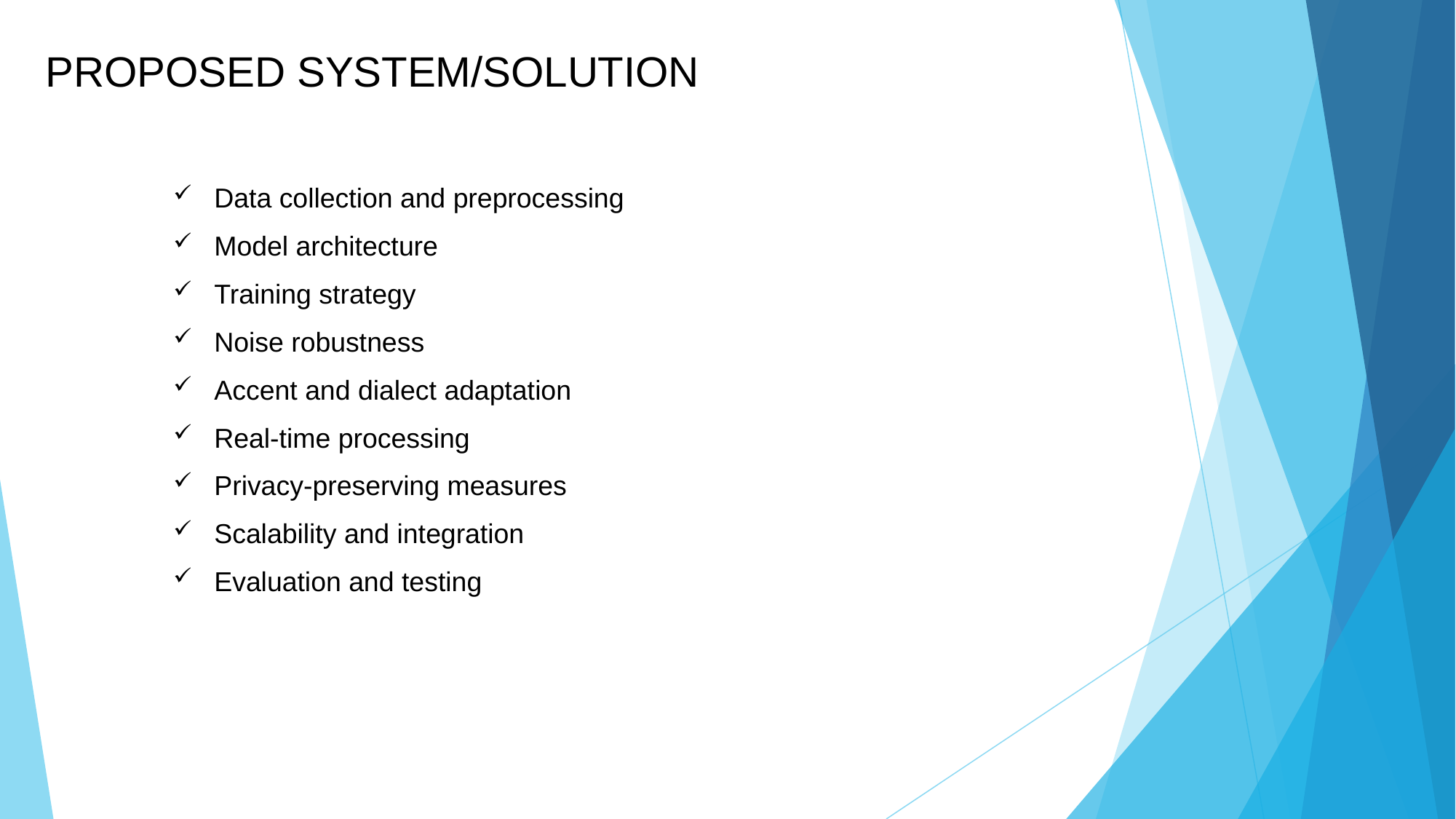

# PROPOSED SYSTEM/SOLUTION
Data collection and preprocessing
Model architecture
Training strategy
Noise robustness
Accent and dialect adaptation
Real-time processing
Privacy-preserving measures
Scalability and integration
Evaluation and testing